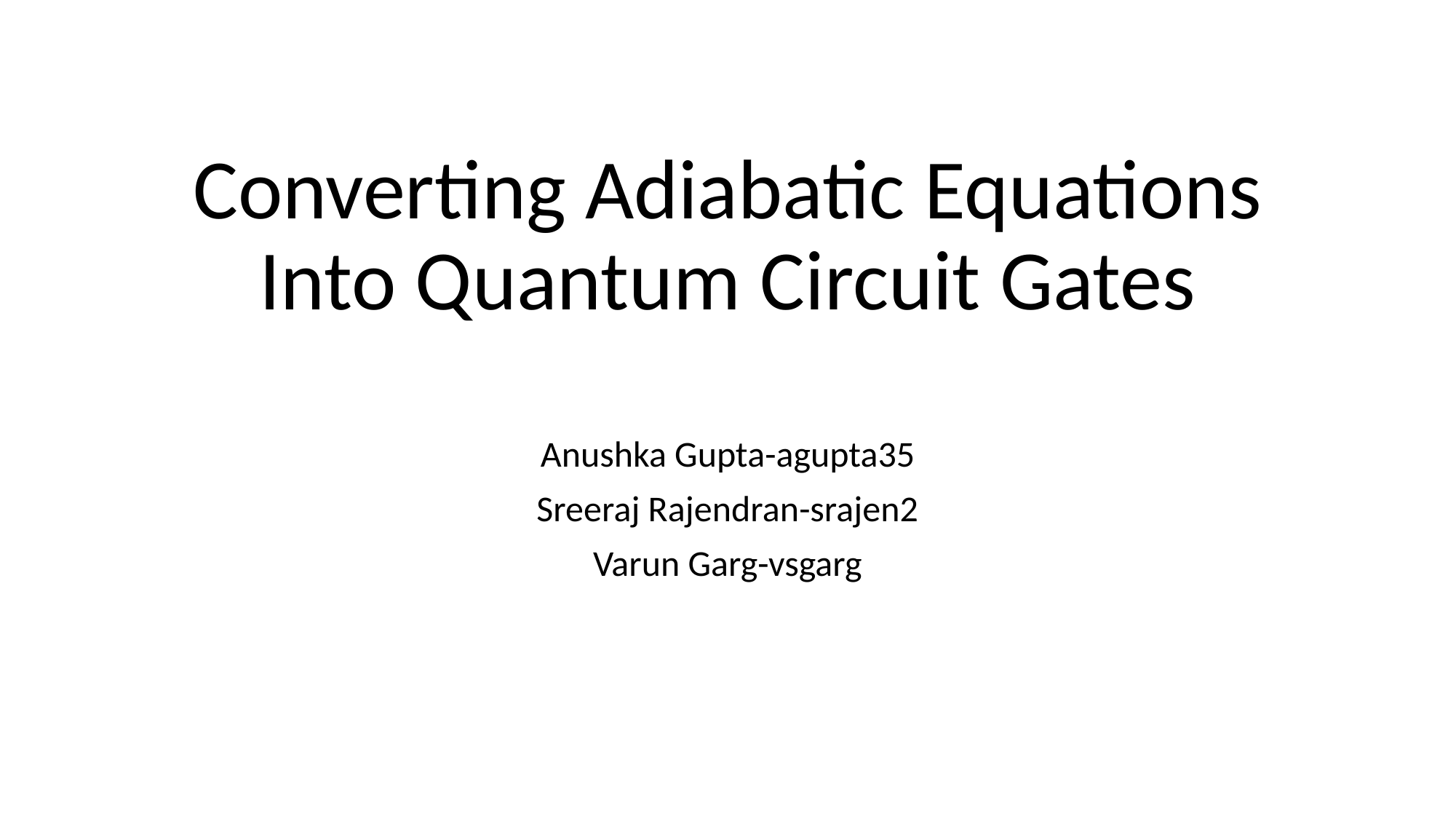

# Converting Adiabatic Equations Into Quantum Circuit Gates
Anushka Gupta-agupta35
Sreeraj Rajendran-srajen2
Varun Garg-vsgarg